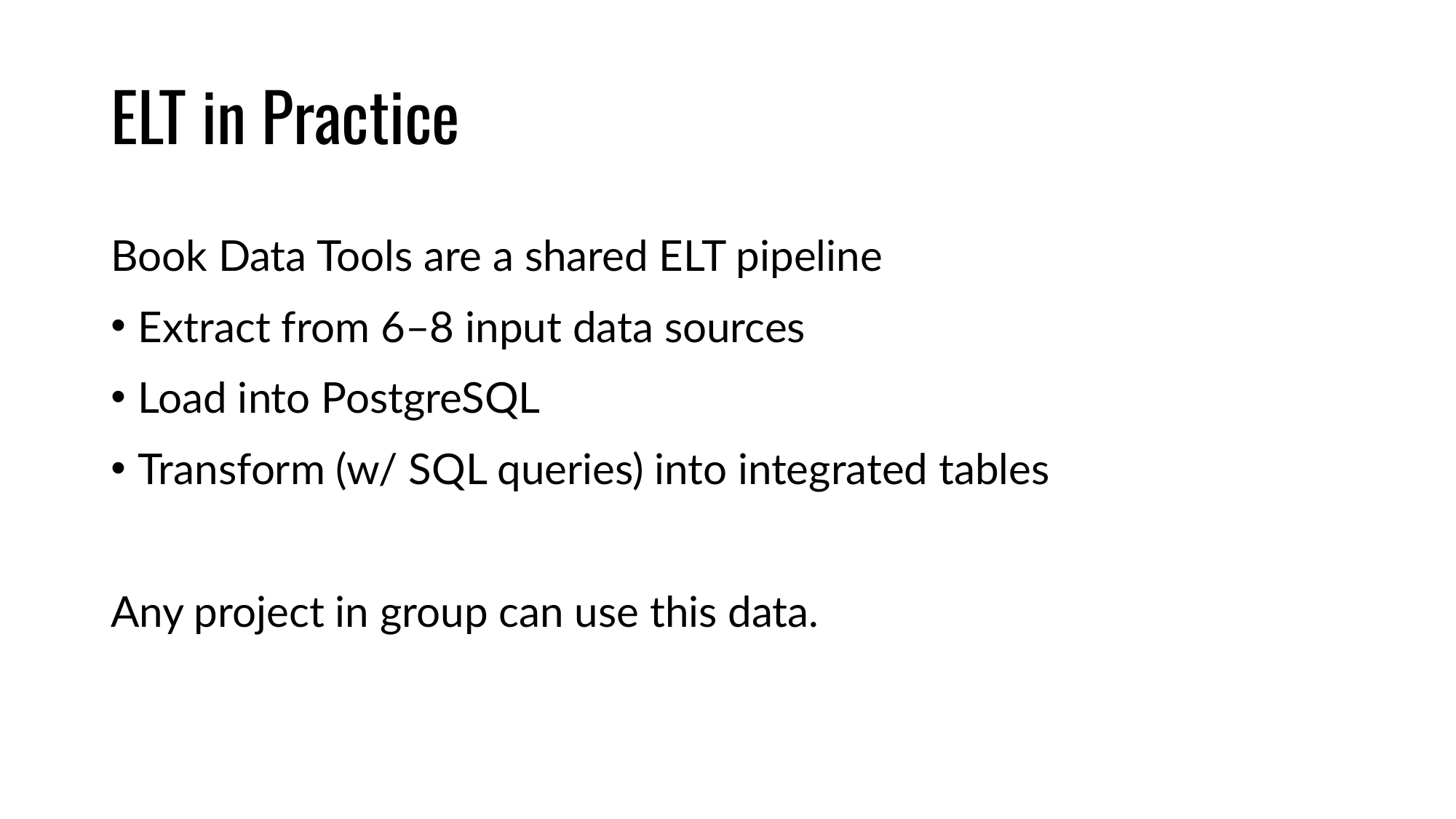

# ELT in Practice
Book Data Tools are a shared ELT pipeline
Extract from 6–8 input data sources
Load into PostgreSQL
Transform (w/ SQL queries) into integrated tables

Any project in group can use this data.